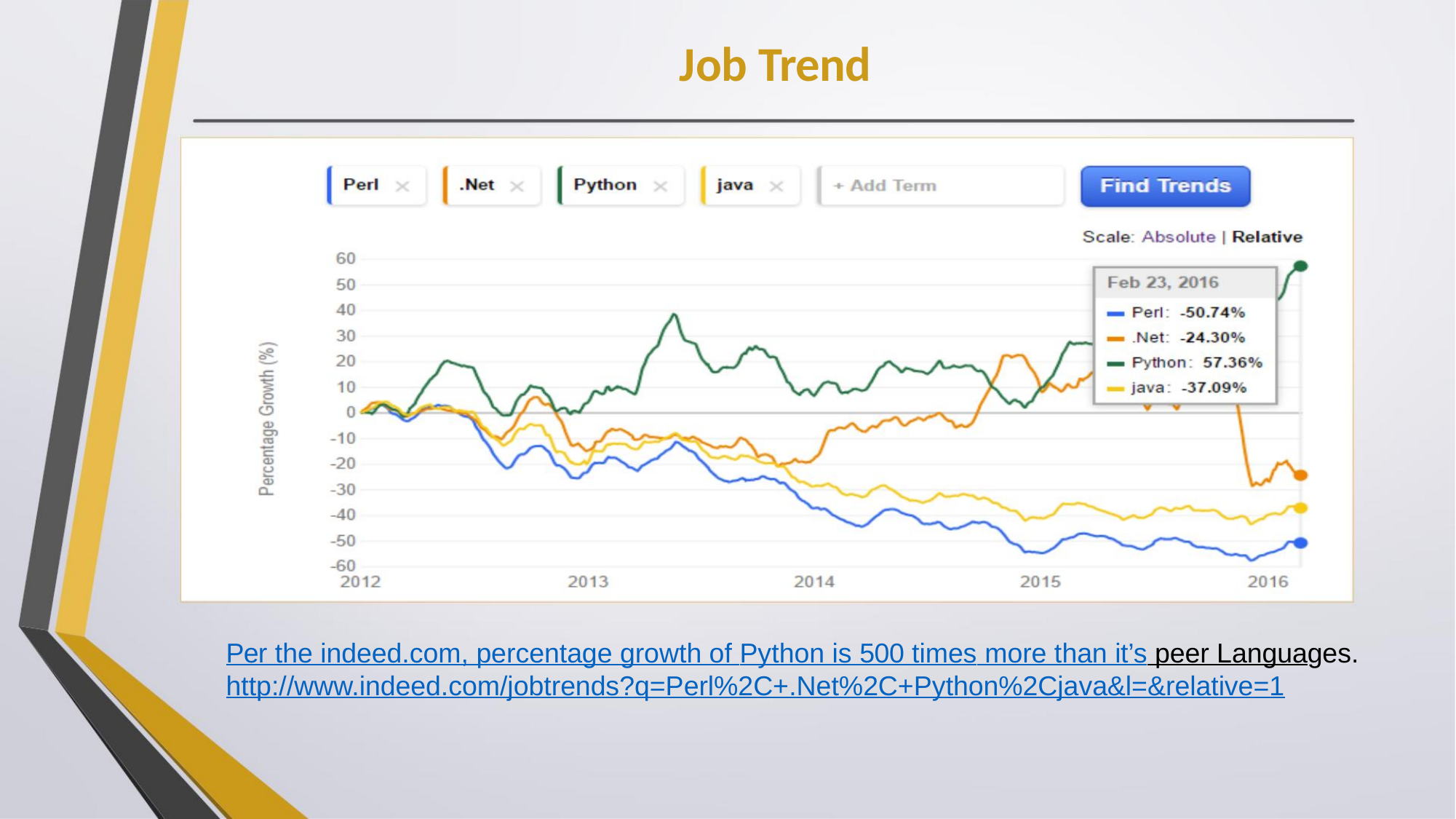

Job Trend
Per the indeed.com, percentage growth of Python is 500 times more than it’s peer Languages.
http://www.indeed.com/jobtrends?q=Perl%2C+.Net%2C+Python%2Cjava&l=&relative=1